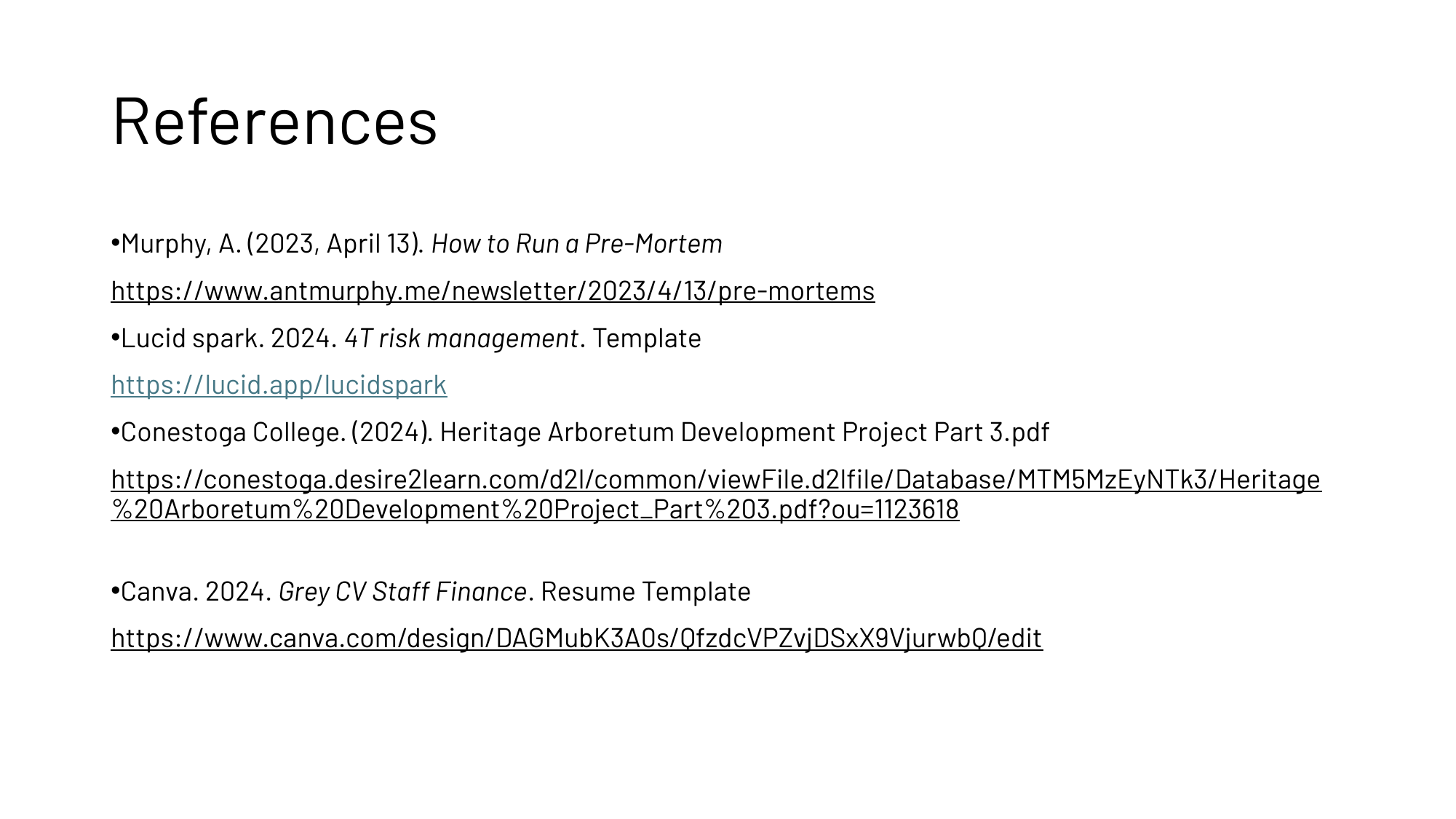

# References
Murphy, A. (2023, April 13). How to Run a Pre-Mortem
https://www.antmurphy.me/newsletter/2023/4/13/pre-mortems
Lucid spark. 2024. 4T risk management. Template
https://lucid.app/lucidspark
Conestoga College. (2024). Heritage Arboretum Development Project Part 3.pdf
https://conestoga.desire2learn.com/d2l/common/viewFile.d2lfile/Database/MTM5MzEyNTk3/Heritage%20Arboretum%20Development%20Project_Part%203.pdf?ou=1123618
Canva. 2024. Grey CV Staff Finance. Resume Template
https://www.canva.com/design/DAGMubK3A0s/QfzdcVPZvjDSxX9VjurwbQ/edit